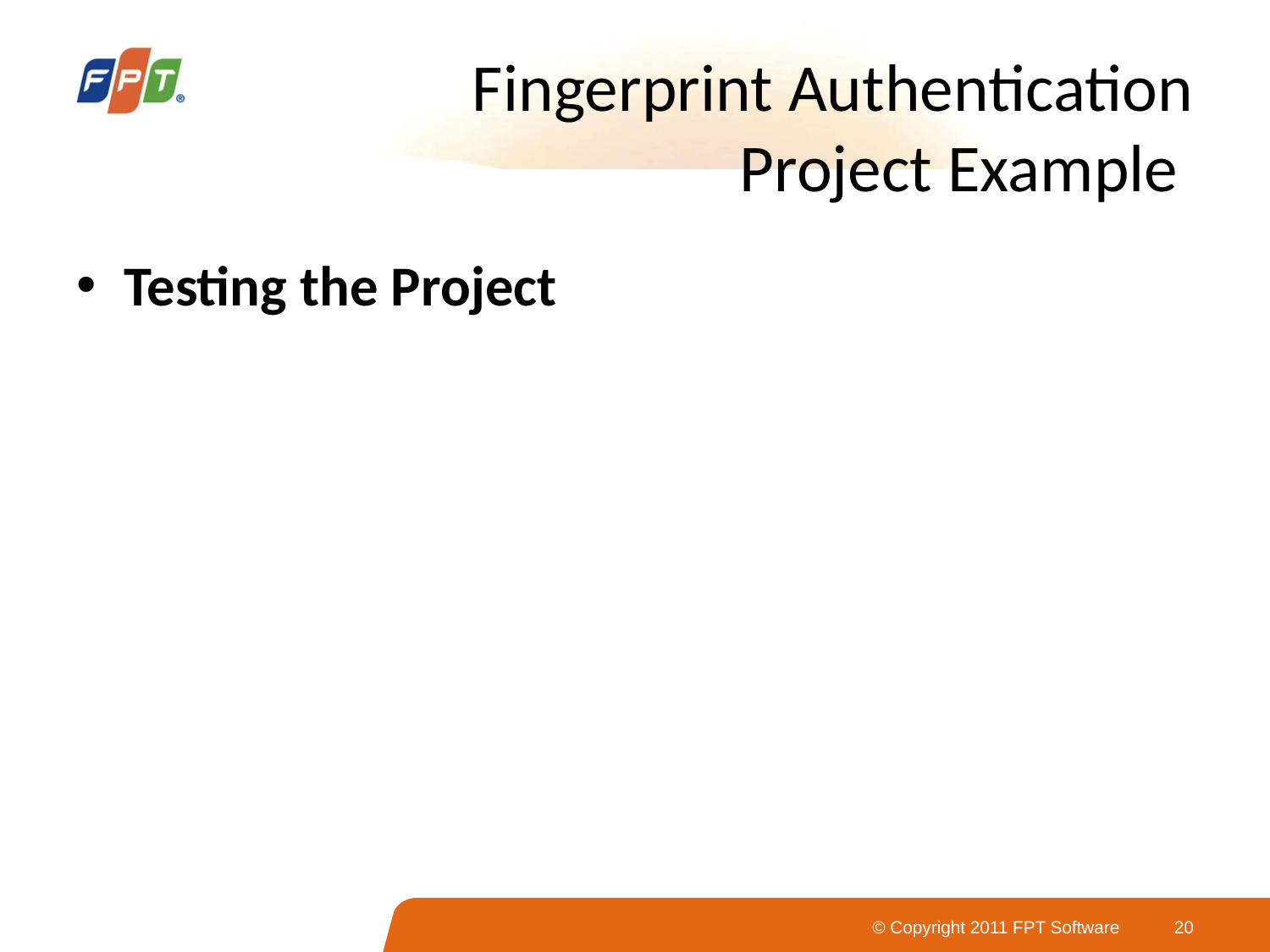

# Fingerprint Authentication Project Example
Testing the Project